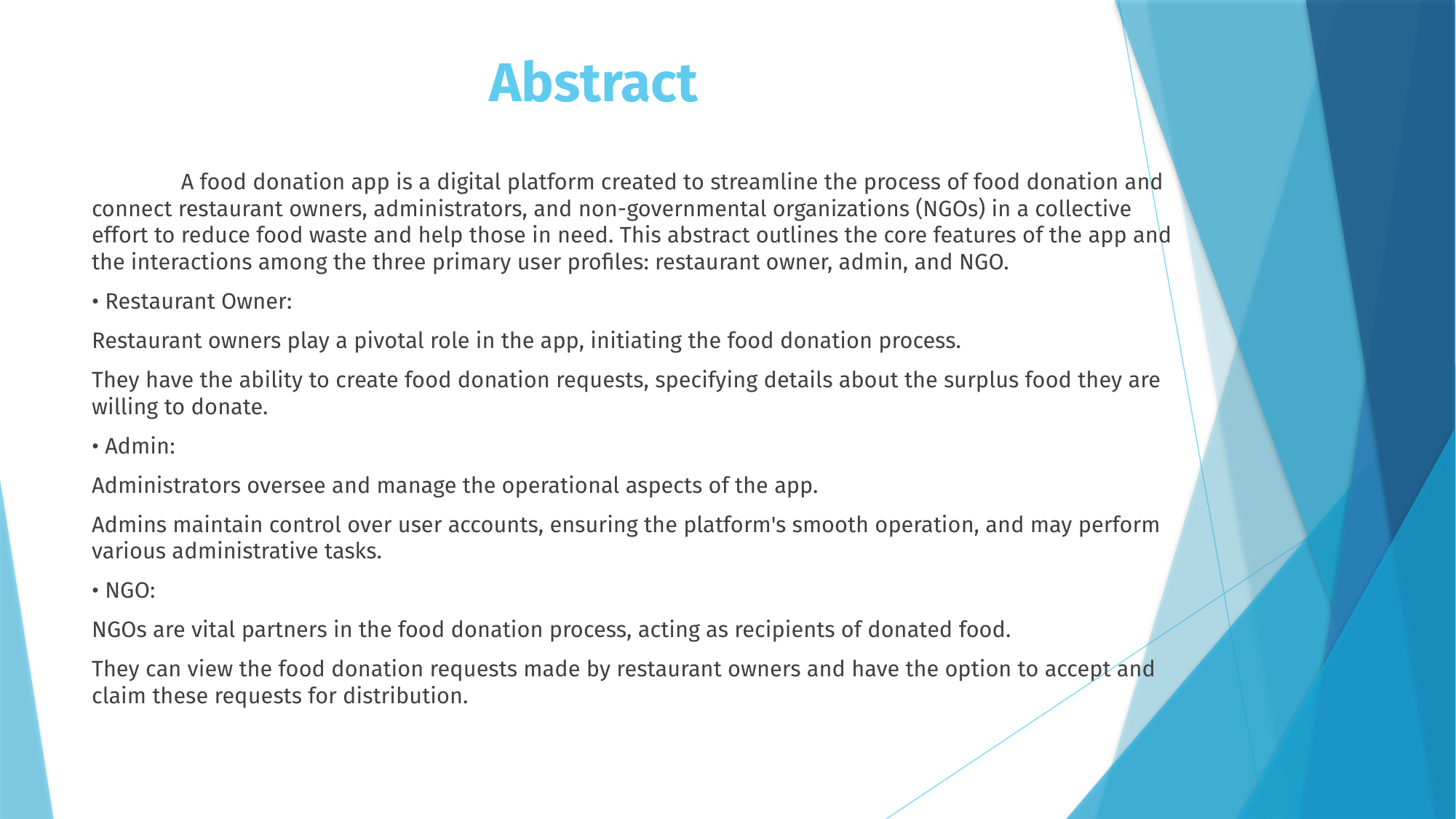

# Abstract
	A food donation app is a digital platform created to streamline the process of food donation and connect restaurant owners, administrators, and non-governmental organizations (NGOs) in a collective effort to reduce food waste and help those in need. This abstract outlines the core features of the app and the interactions among the three primary user profiles: restaurant owner, admin, and NGO.
• Restaurant Owner:
Restaurant owners play a pivotal role in the app, initiating the food donation process.
They have the ability to create food donation requests, specifying details about the surplus food they are willing to donate.
• Admin:
Administrators oversee and manage the operational aspects of the app.
Admins maintain control over user accounts, ensuring the platform's smooth operation, and may perform various administrative tasks.
• NGO:
NGOs are vital partners in the food donation process, acting as recipients of donated food.
They can view the food donation requests made by restaurant owners and have the option to accept and claim these requests for distribution.